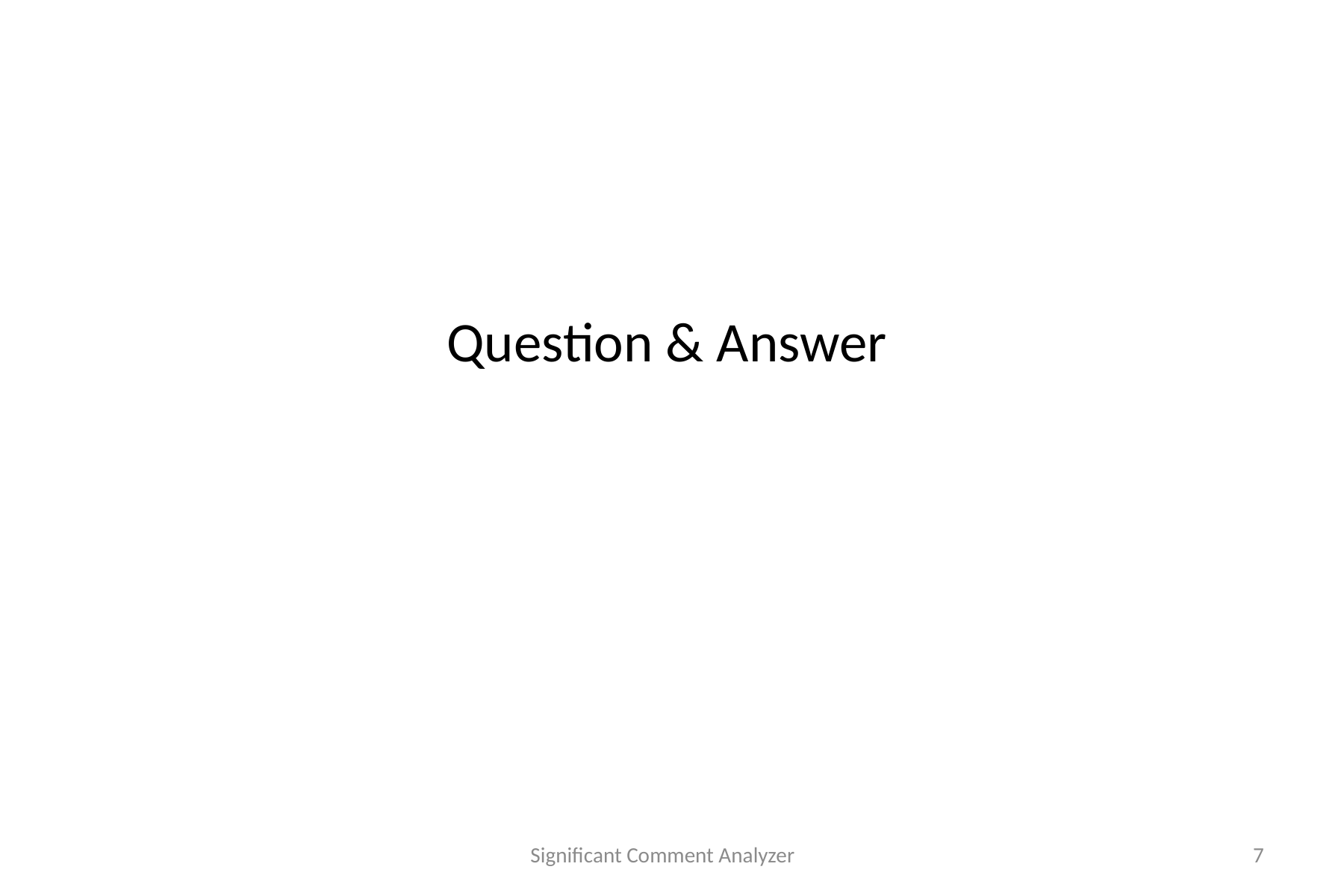

Question & Answer
Significant Comment Analyzer
7